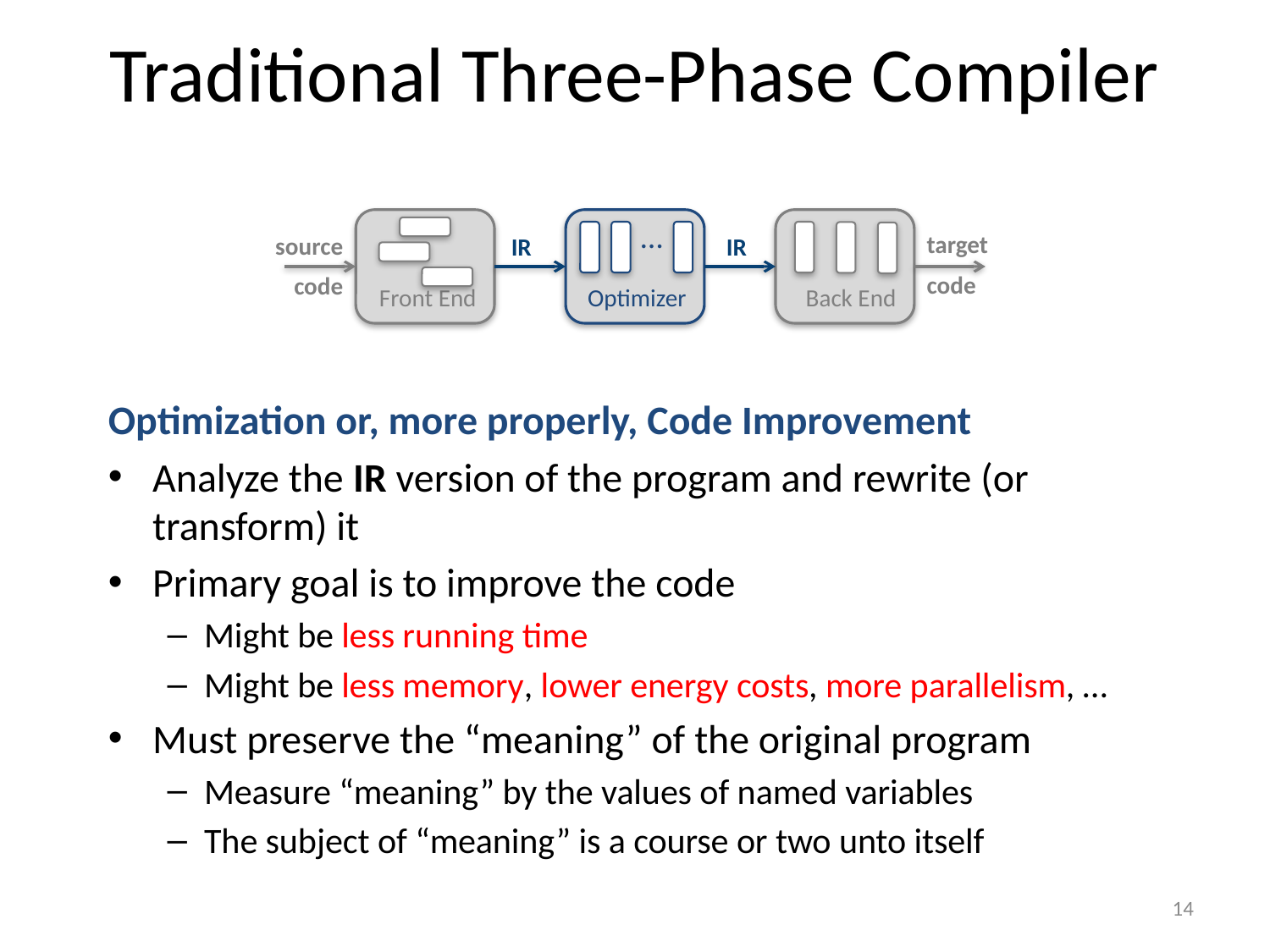

Traditional Three-Phase Compiler
Front End
Optimizer
Back End
…

target
code
source
code
IR
IR

Optimization or, more properly, Code Improvement
Analyze the IR version of the program and rewrite (or transform) it
Primary goal is to improve the code
Might be less running time
Might be less memory, lower energy costs, more parallelism, …
Must preserve the “meaning” of the original program
Measure “meaning” by the values of named variables
The subject of “meaning” is a course or two unto itself
14